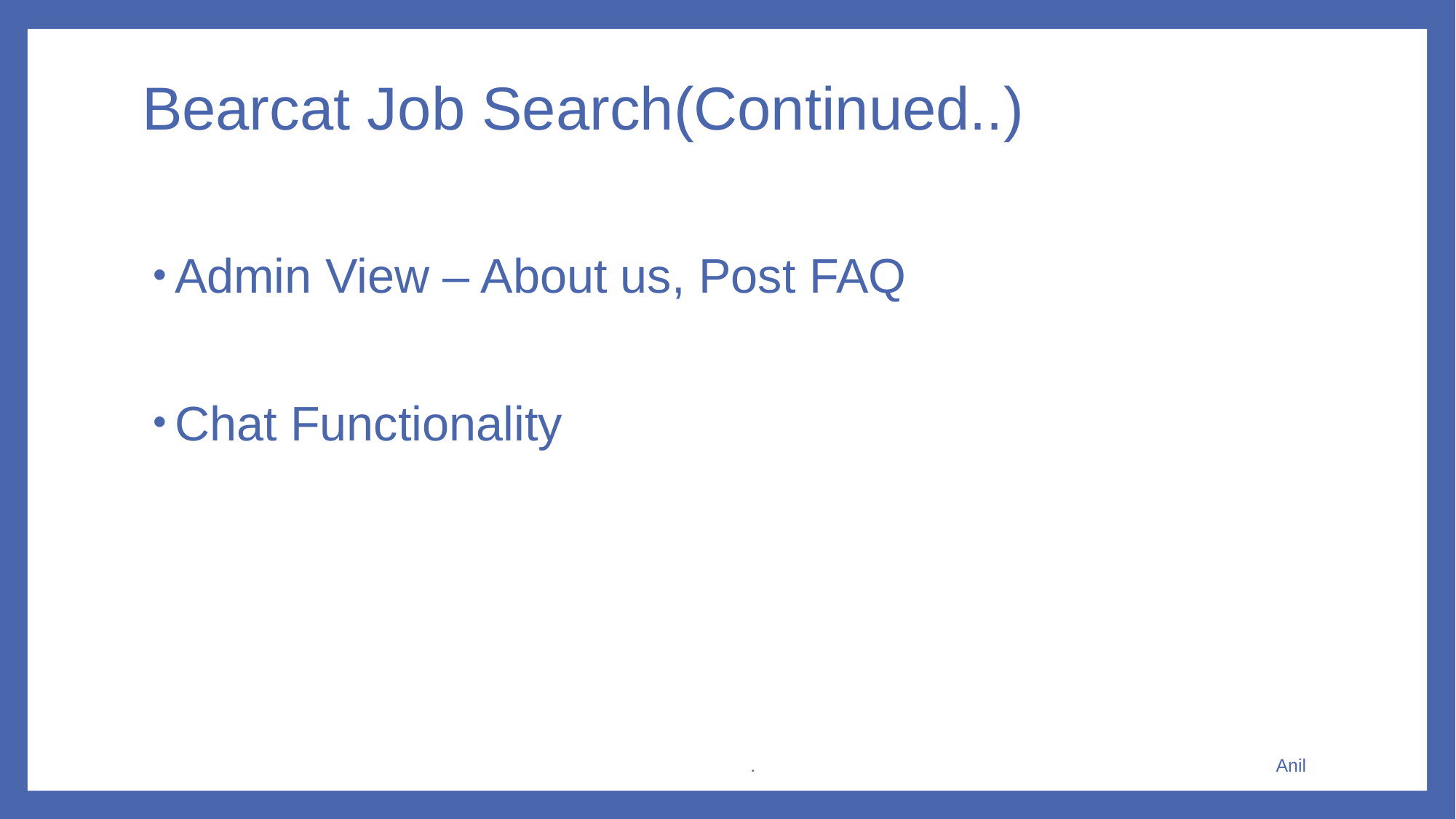

# Bearcat Job Search(Continued..)
Admin View – About us, Post FAQ

Chat Functionality

.
Anil